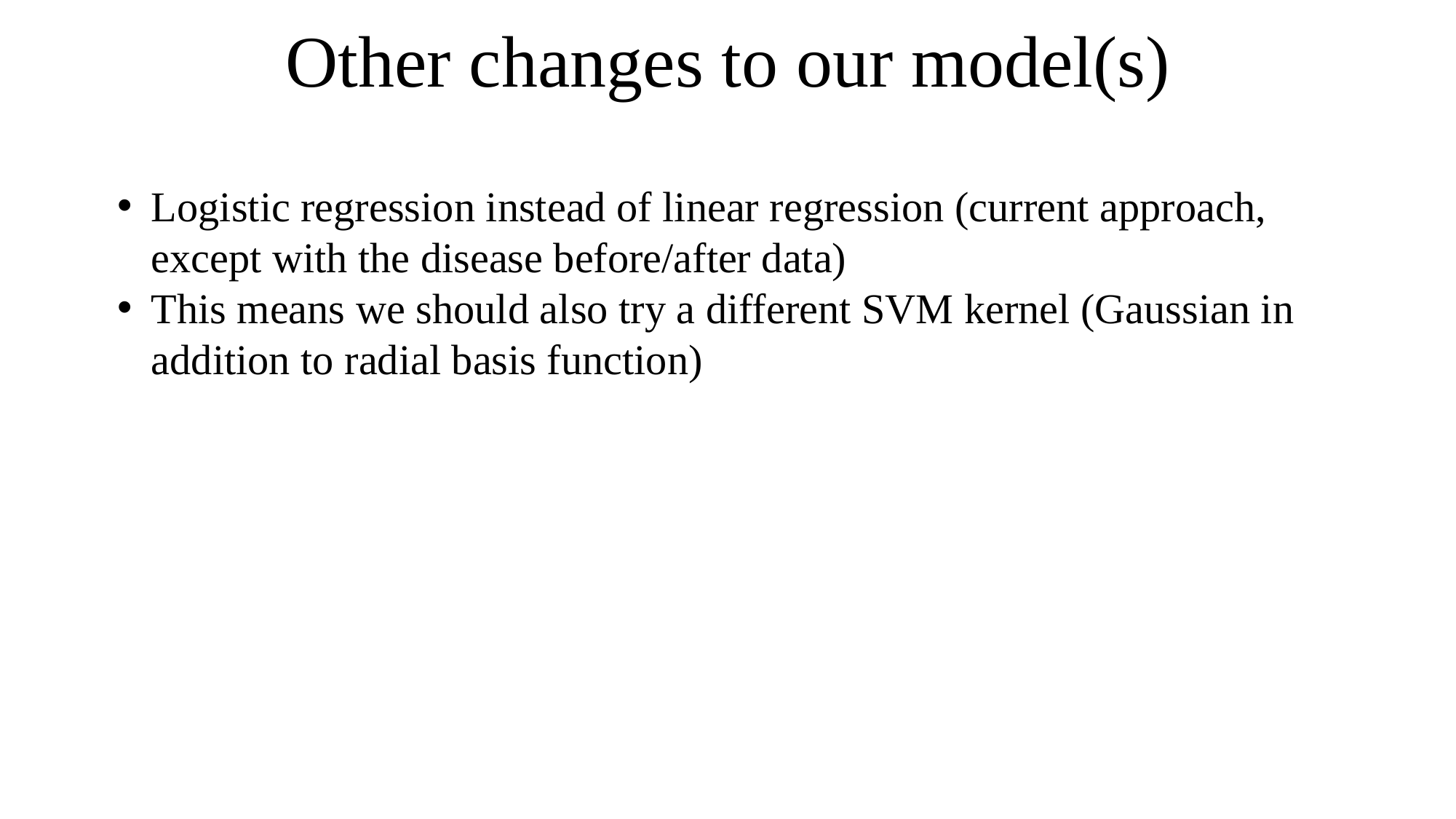

# Other changes to our model(s)
Logistic regression instead of linear regression (current approach, except with the disease before/after data)
This means we should also try a different SVM kernel (Gaussian in addition to radial basis function)